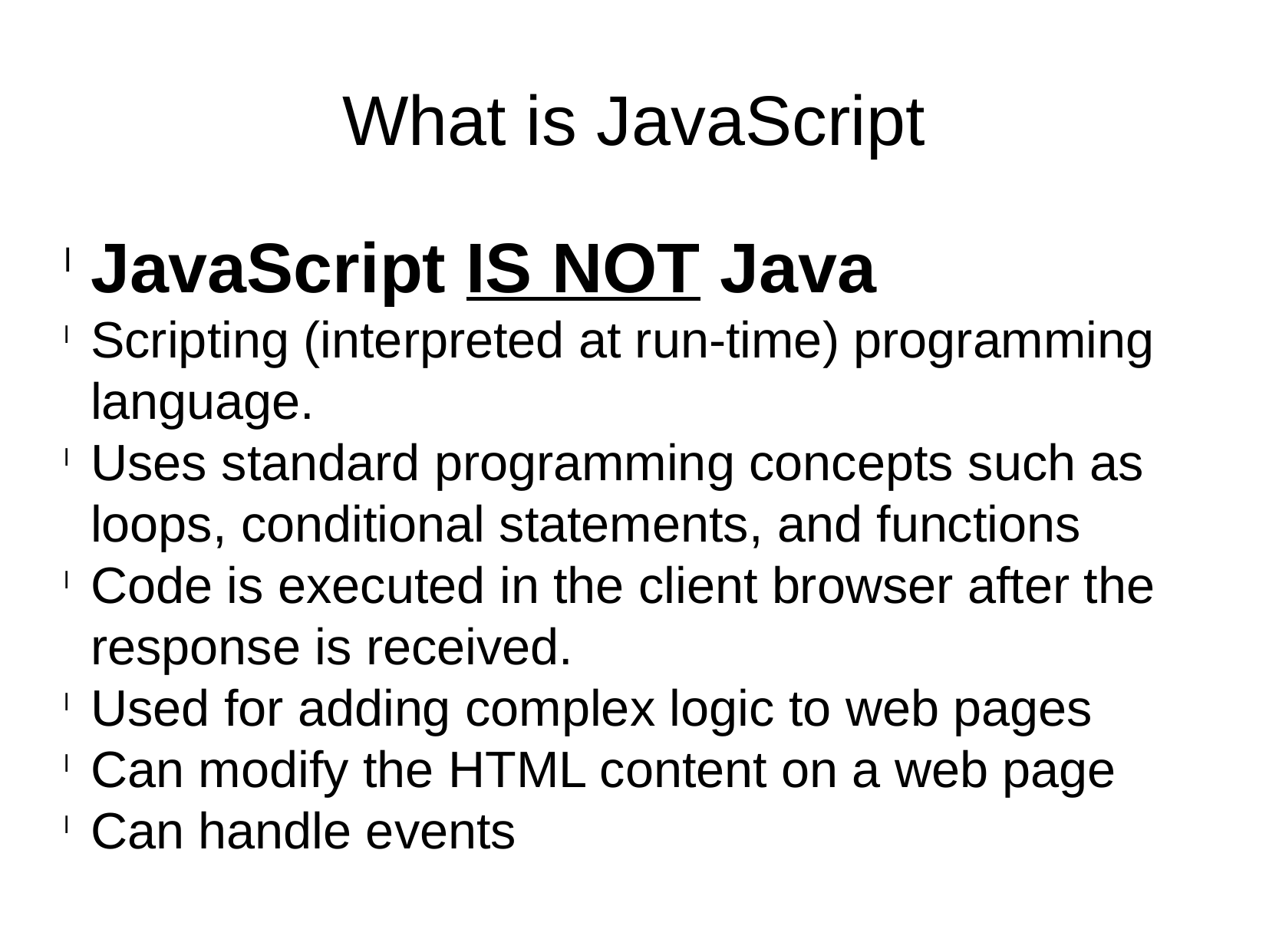

What is JavaScript
JavaScript IS NOT Java
Scripting (interpreted at run-time) programming language.
Uses standard programming concepts such as loops, conditional statements, and functions
Code is executed in the client browser after the response is received.
Used for adding complex logic to web pages
Can modify the HTML content on a web page
Can handle events